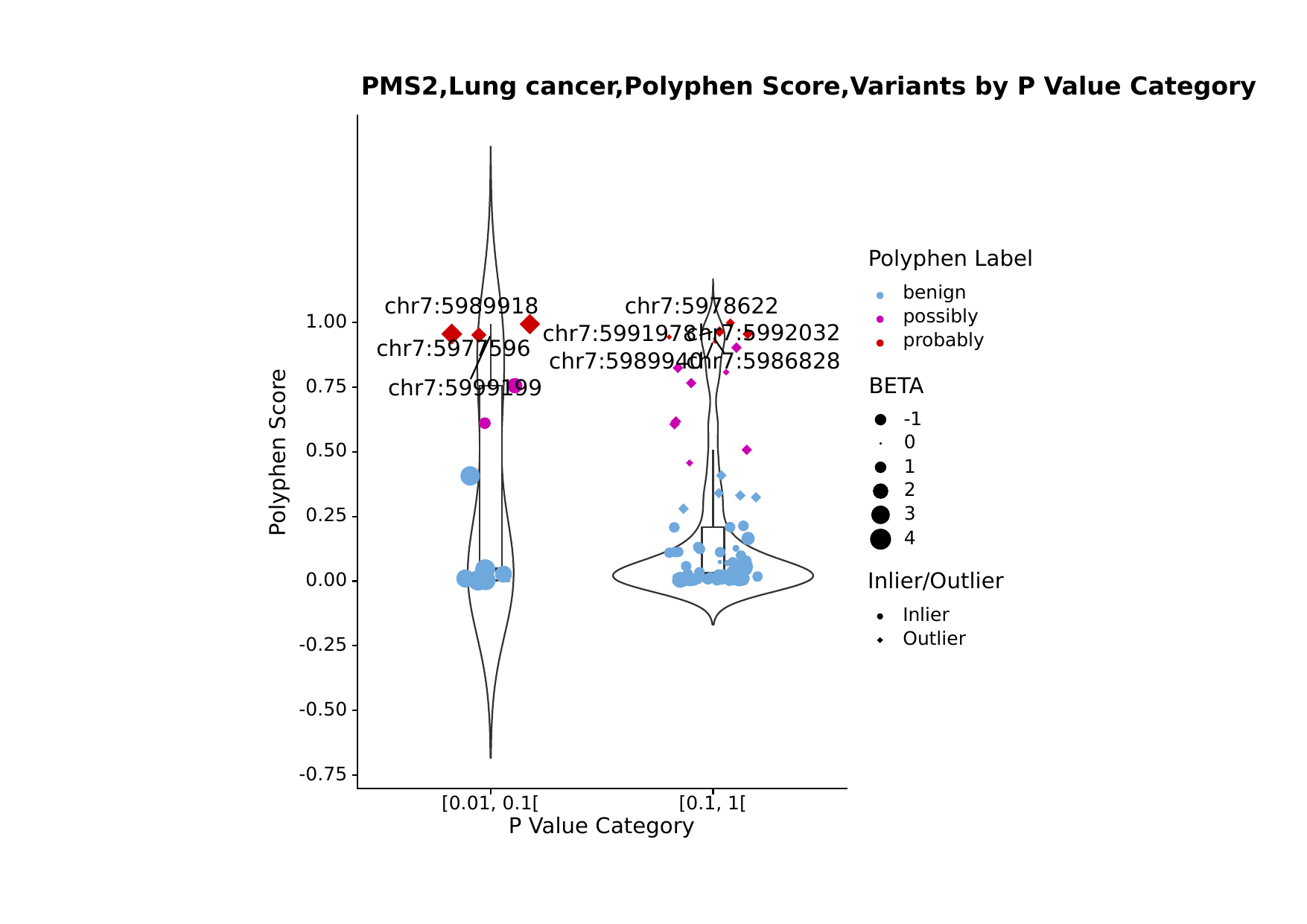

PMS2,Lung cancer,Polyphen Score,Variants by P Value Category

Polyphen Label

benign

chr7:5978622
chr7:5989918
possibly

1.00

chr7:5992032
chr7:5991978

probably

chr7:5977596

chr7:5989940
chr7:5986828

BETA
0.75
chr7:5999199

-1

0
Polyphen Score

0.50

1

2

3
0.25

4

Inlier/Outlier

0.00

Inlier

Outlier

-0.25

-0.50

-0.75

[0.01, 0.1[
[0.1, 1[
P Value Category